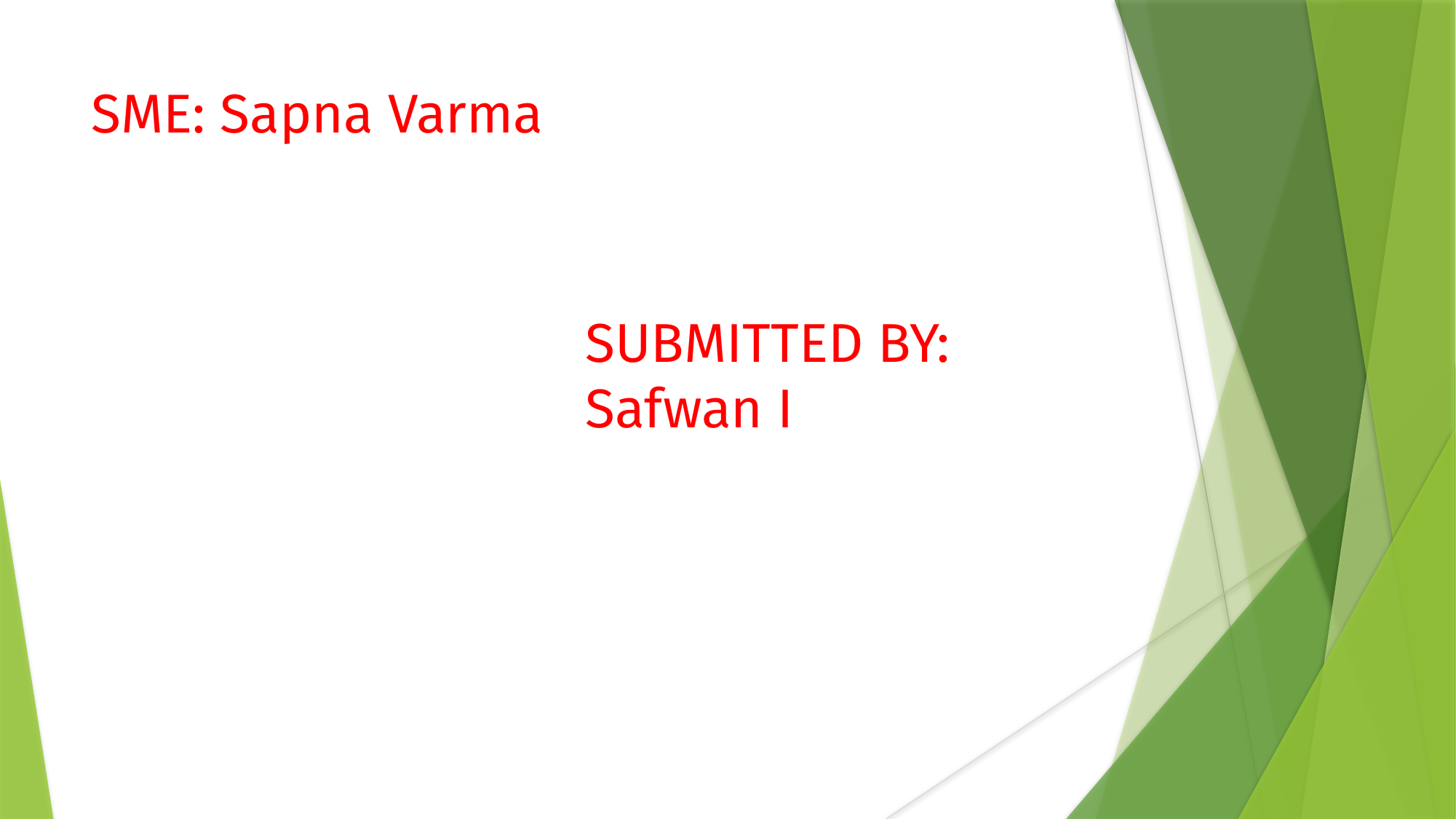

SME: Sapna Varma
                                  SUBMITTED BY:
                                  Safwan I